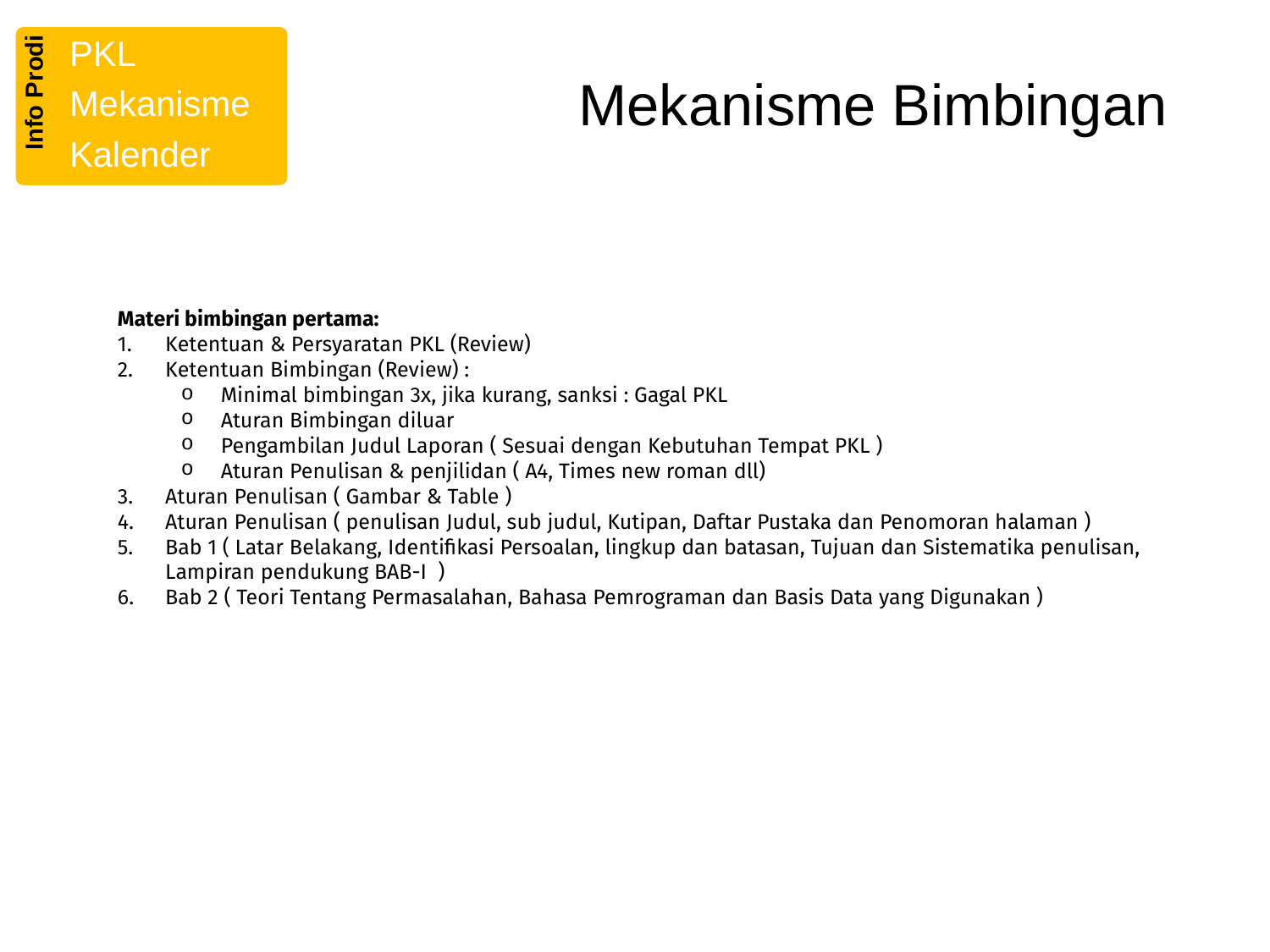

PKL
Mekanisme
Kalender
Info Prodi
# Mekanisme Bimbingan
Materi bimbingan pertama:
Ketentuan & Persyaratan PKL (Review)
Ketentuan Bimbingan (Review) :
Minimal bimbingan 3x, jika kurang, sanksi : Gagal PKL
Aturan Bimbingan diluar
Pengambilan Judul Laporan ( Sesuai dengan Kebutuhan Tempat PKL )
Aturan Penulisan & penjilidan ( A4, Times new roman dll)
Aturan Penulisan ( Gambar & Table )
Aturan Penulisan ( penulisan Judul, sub judul, Kutipan, Daftar Pustaka dan Penomoran halaman )
Bab 1 ( Latar Belakang, Identifikasi Persoalan, lingkup dan batasan, Tujuan dan Sistematika penulisan, Lampiran pendukung BAB-I  )
Bab 2 ( Teori Tentang Permasalahan, Bahasa Pemrograman dan Basis Data yang Digunakan )